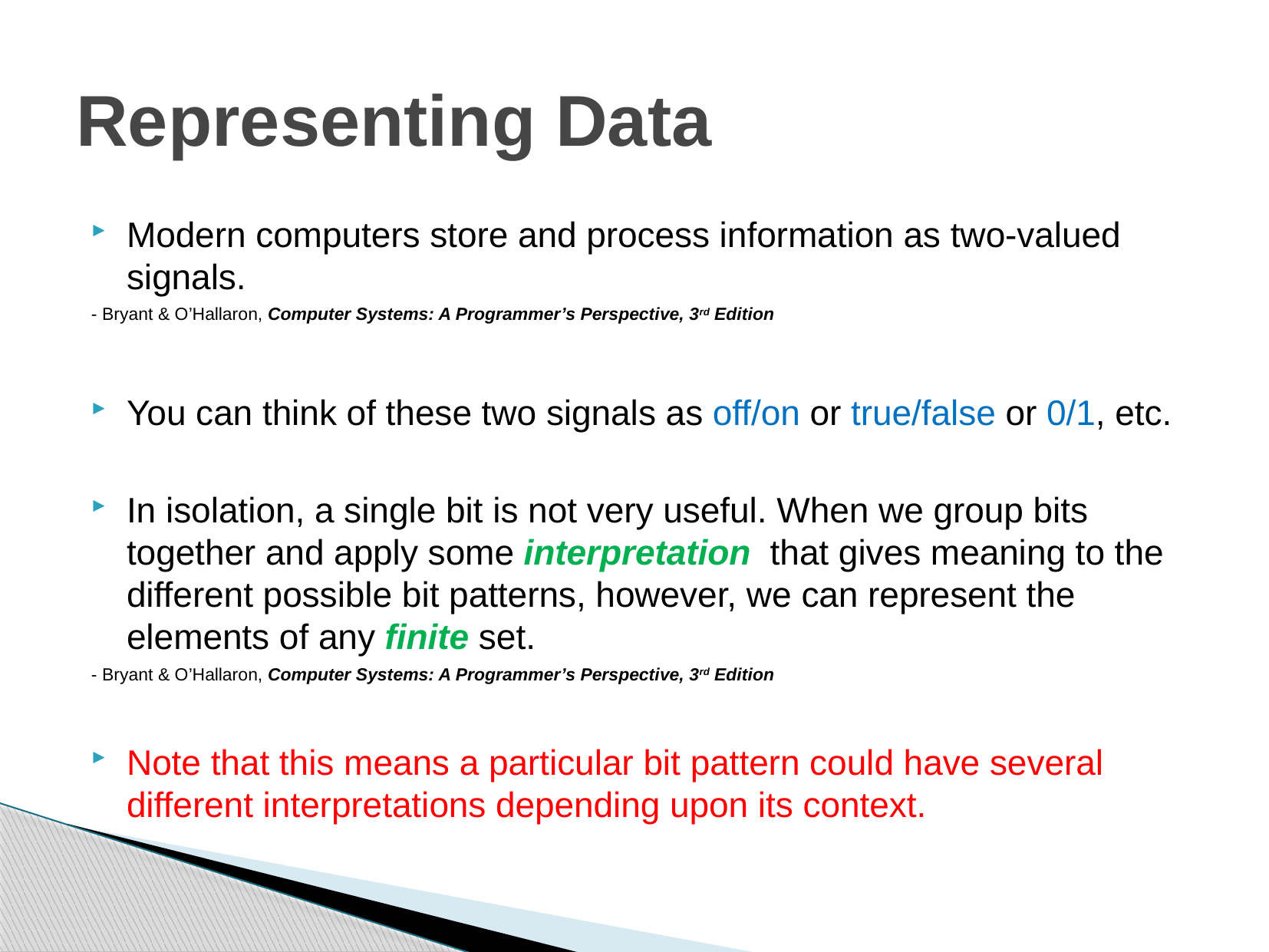

# Representing Data
Modern computers store and process information as two-valued signals.
		- Bryant & O’Hallaron, Computer Systems: A Programmer’s Perspective, 3rd Edition

You can think of these two signals as off/on or true/false or 0/1, etc.

In isolation, a single bit is not very useful. When we group bits together and apply some interpretation  that gives meaning to the different possible bit patterns, however, we can represent the elements of any finite set.
		- Bryant & O’Hallaron, Computer Systems: A Programmer’s Perspective, 3rd Edition

Note that this means a particular bit pattern could have several different interpretations depending upon its context.